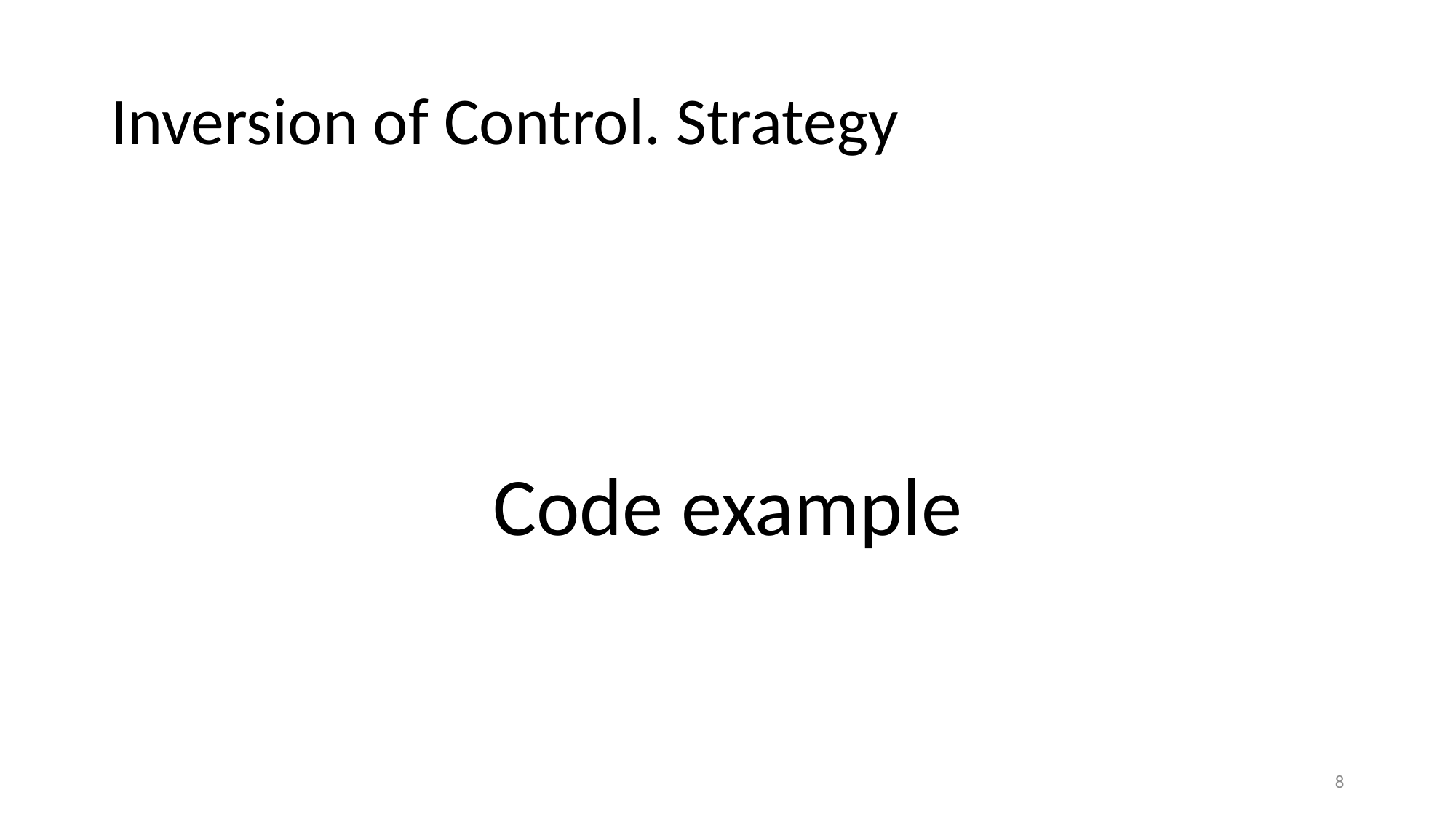

# Inversion of Control. Strategy
Code example
8